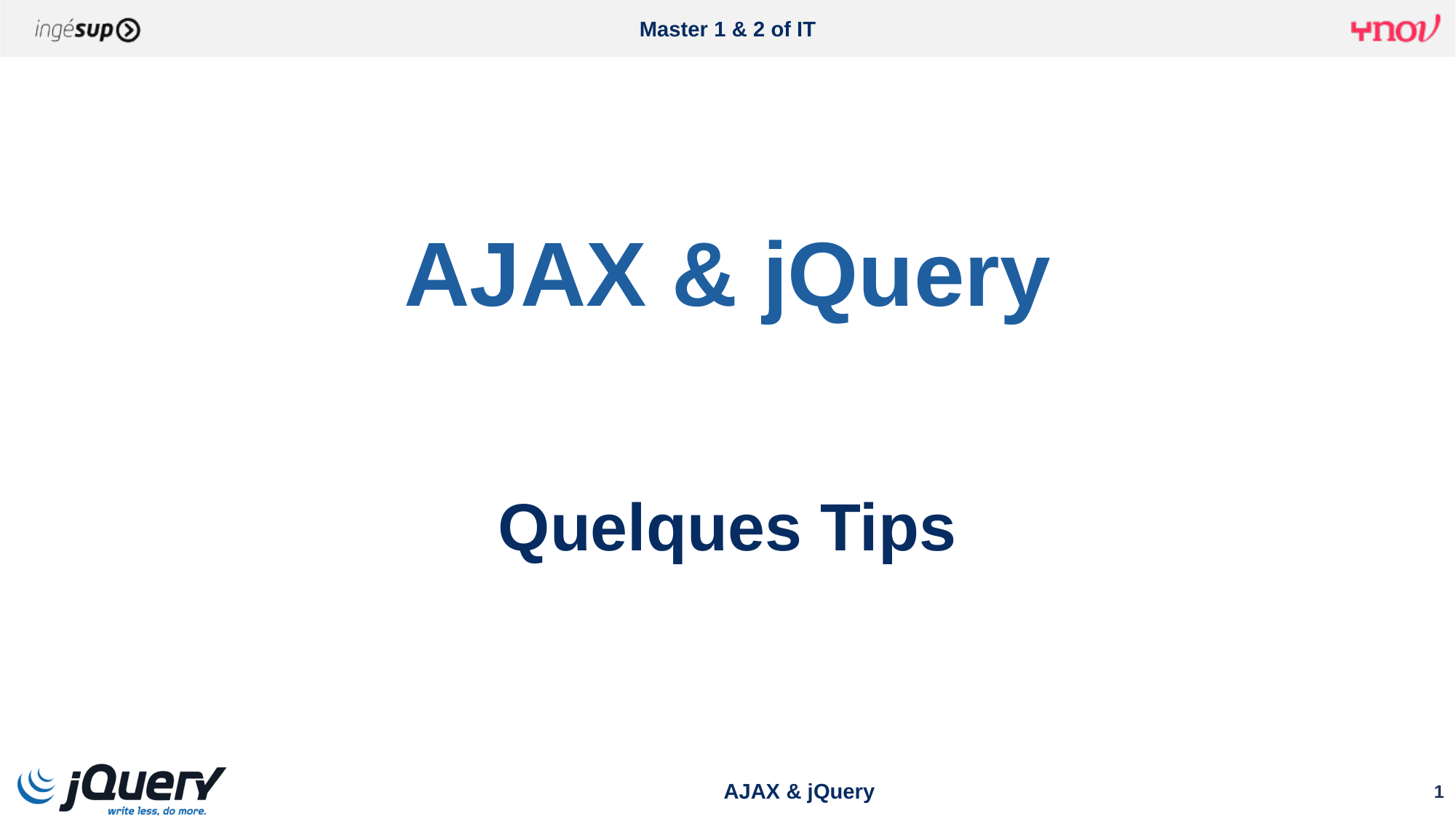

# AJAX & jQuery
Quelques Tips
AJAX & jQuery